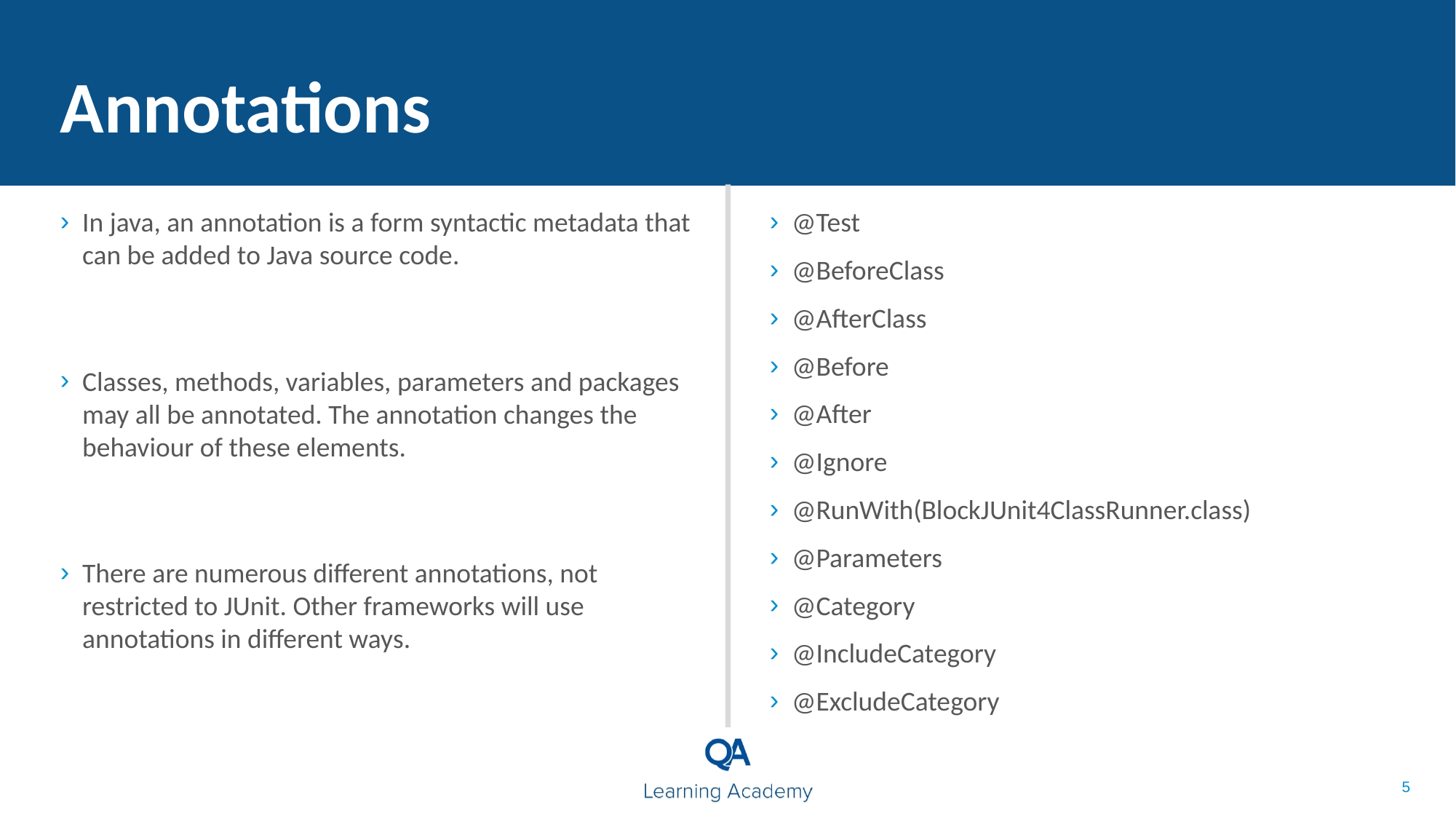

Annotations
In java, an annotation is a form syntactic metadata that can be added to Java source code.

Classes, methods, variables, parameters and packages may all be annotated. The annotation changes the behaviour of these elements.

There are numerous different annotations, not restricted to JUnit. Other frameworks will use annotations in different ways.
@Test
@BeforeClass
@AfterClass
@Before
@After
@Ignore
@RunWith(BlockJUnit4ClassRunner.class)
@Parameters
@Category
@IncludeCategory
@ExcludeCategory